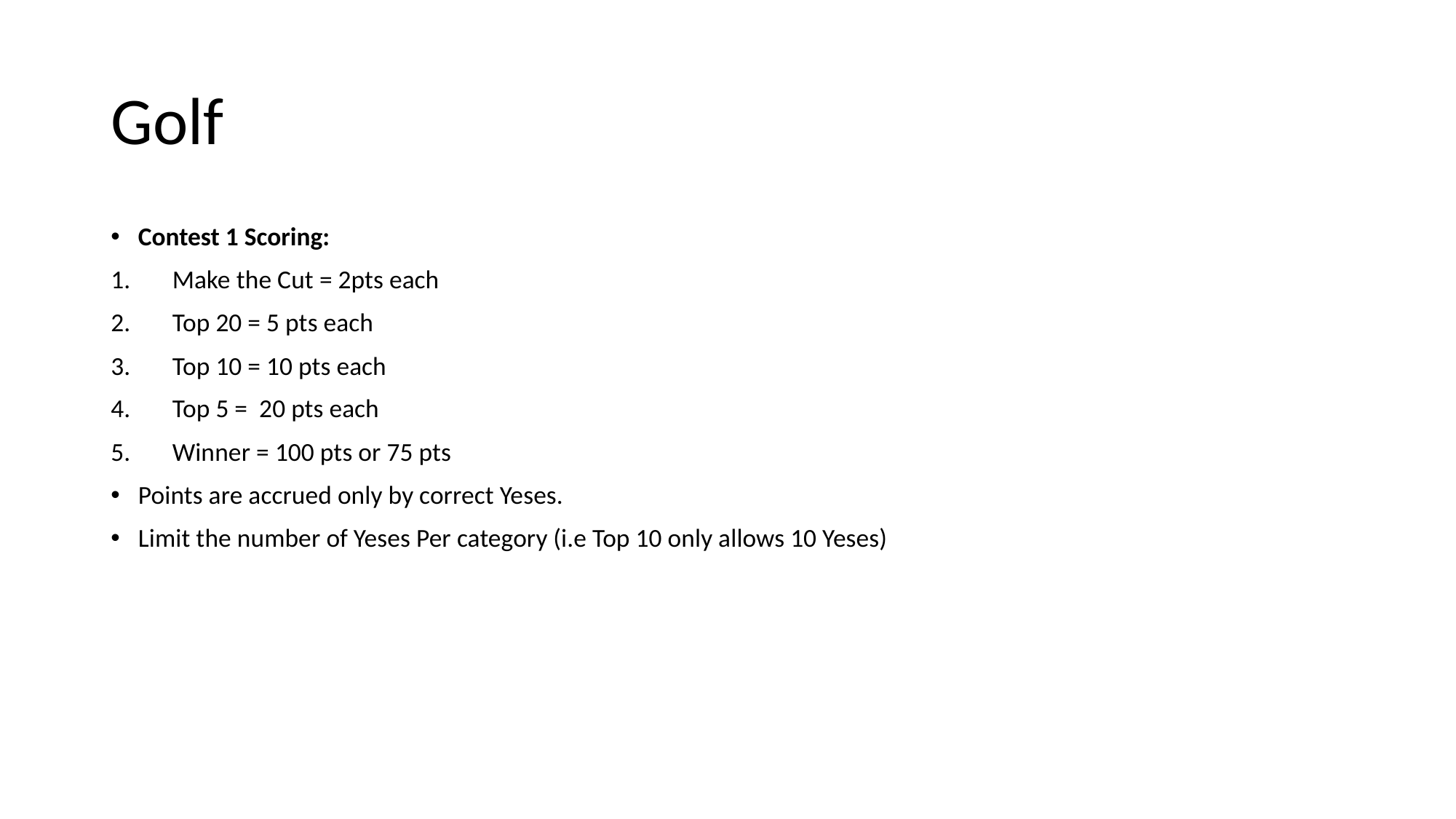

# Golf
Contest 1 Scoring:
Make the Cut = 2pts each
Top 20 = 5 pts each
Top 10 = 10 pts each
Top 5 =  20 pts each
Winner = 100 pts or 75 pts
Points are accrued only by correct Yeses.
Limit the number of Yeses Per category (i.e Top 10 only allows 10 Yeses)